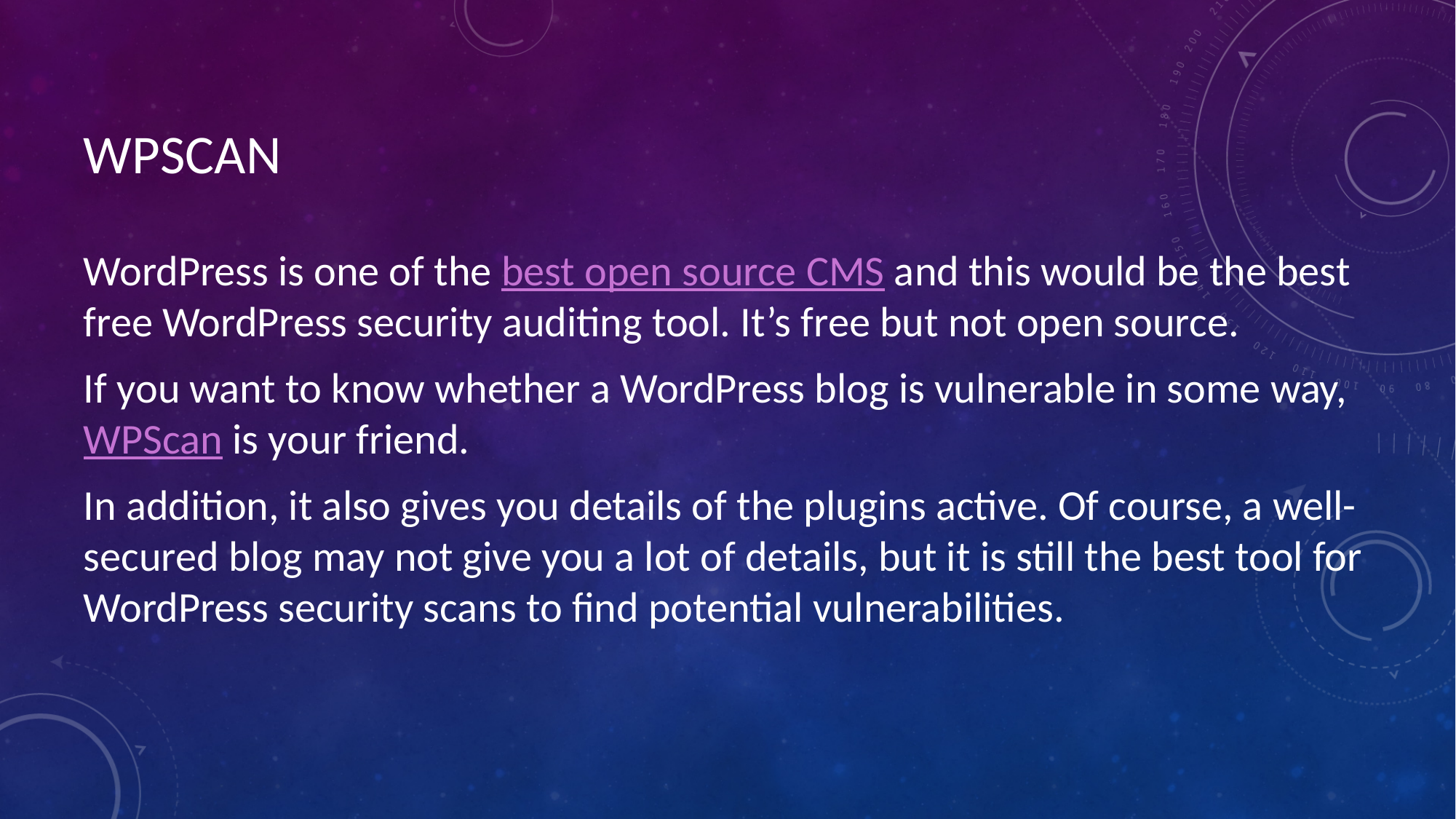

# WPScan
WordPress is one of the best open source CMS and this would be the best free WordPress security auditing tool. It’s free but not open source.
If you want to know whether a WordPress blog is vulnerable in some way, WPScan is your friend.
In addition, it also gives you details of the plugins active. Of course, a well-secured blog may not give you a lot of details, but it is still the best tool for WordPress security scans to find potential vulnerabilities.